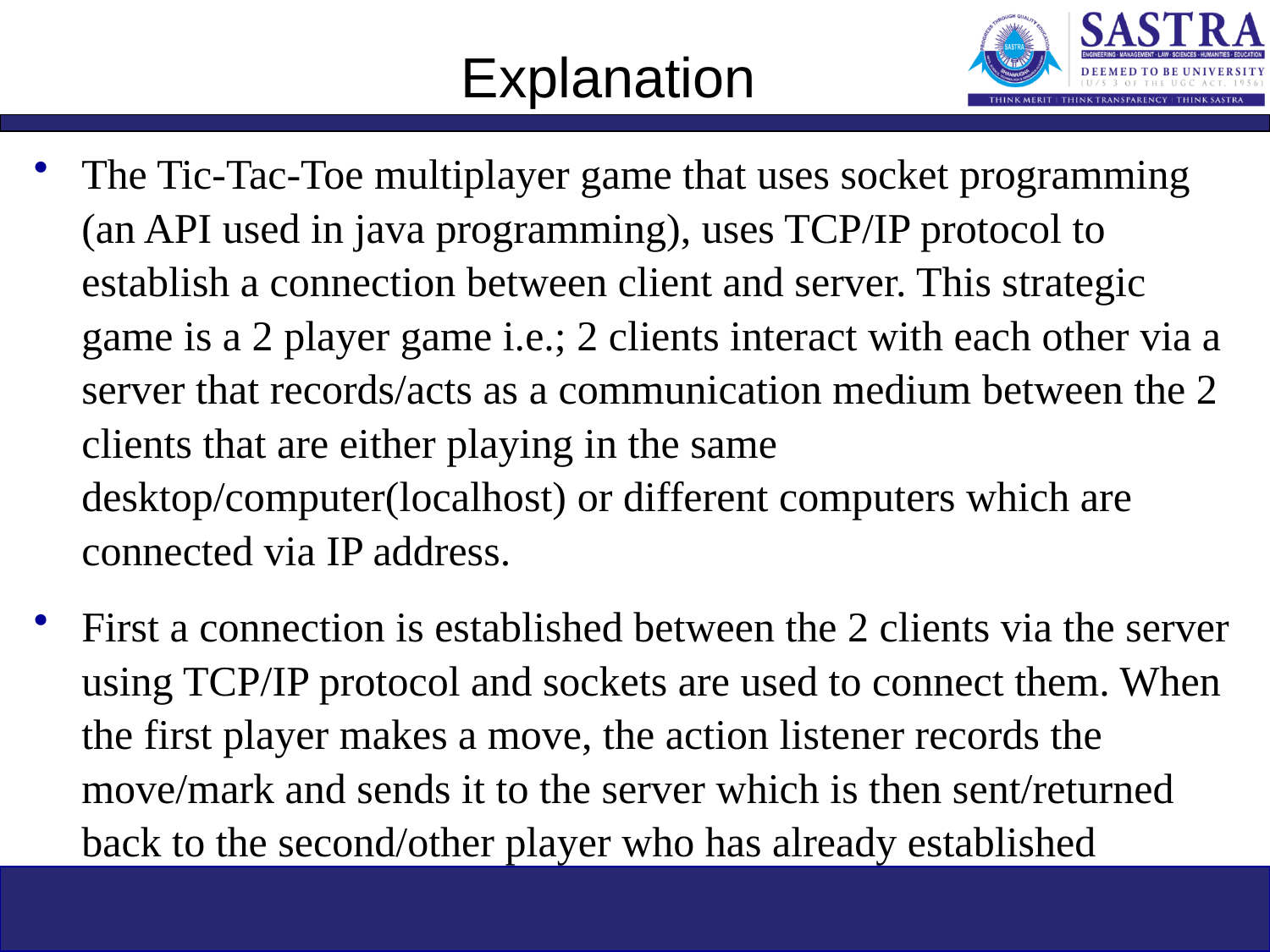

# Explanation
The Tic-Tac-Toe multiplayer game that uses socket programming (an API used in java programming), uses TCP/IP protocol to establish a connection between client and server. This strategic game is a 2 player game i.e.; 2 clients interact with each other via a server that records/acts as a communication medium between the 2 clients that are either playing in the same desktop/computer(localhost) or different computers which are connected via IP address.
First a connection is established between the 2 clients via the server using TCP/IP protocol and sockets are used to connect them. When the first player makes a move, the action listener records the move/mark and sends it to the server which is then sent/returned back to the second/other player who has already established